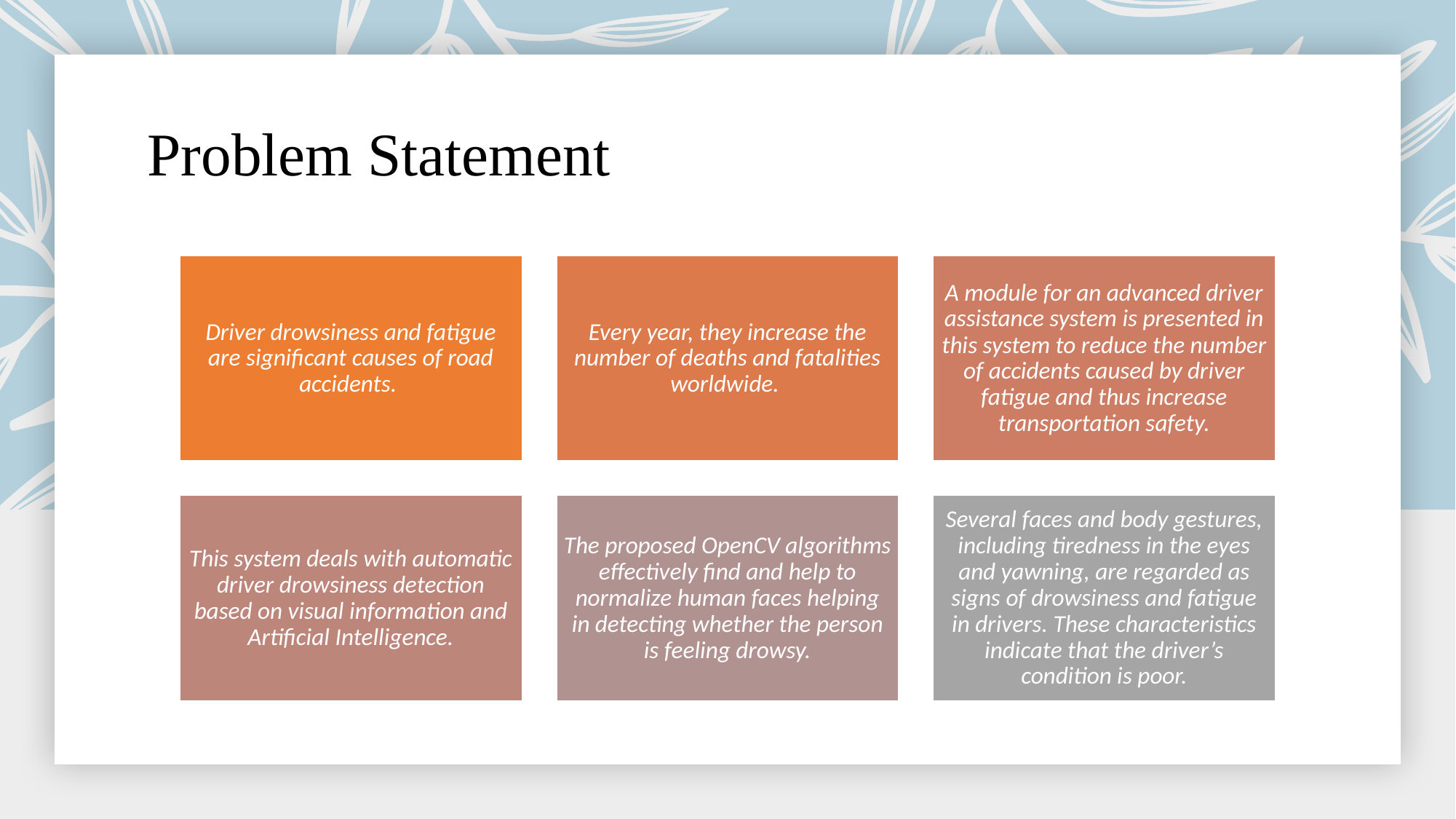

# Problem Statement
Driver drowsiness and fatigue are significant causes of road accidents.
Every year, they increase the number of deaths and fatalities worldwide.
A module for an advanced driver assistance system is presented in this system to reduce the number of accidents caused by driver fatigue and thus increase transportation safety.
This system deals with automatic driver drowsiness detection based on visual information and Artificial Intelligence.
The proposed OpenCV algorithms effectively find and help to normalize human faces helping in detecting whether the person is feeling drowsy.
Several faces and body gestures, including tiredness in the eyes and yawning, are regarded as signs of drowsiness and fatigue in drivers. These characteristics indicate that the driver’s condition is poor.